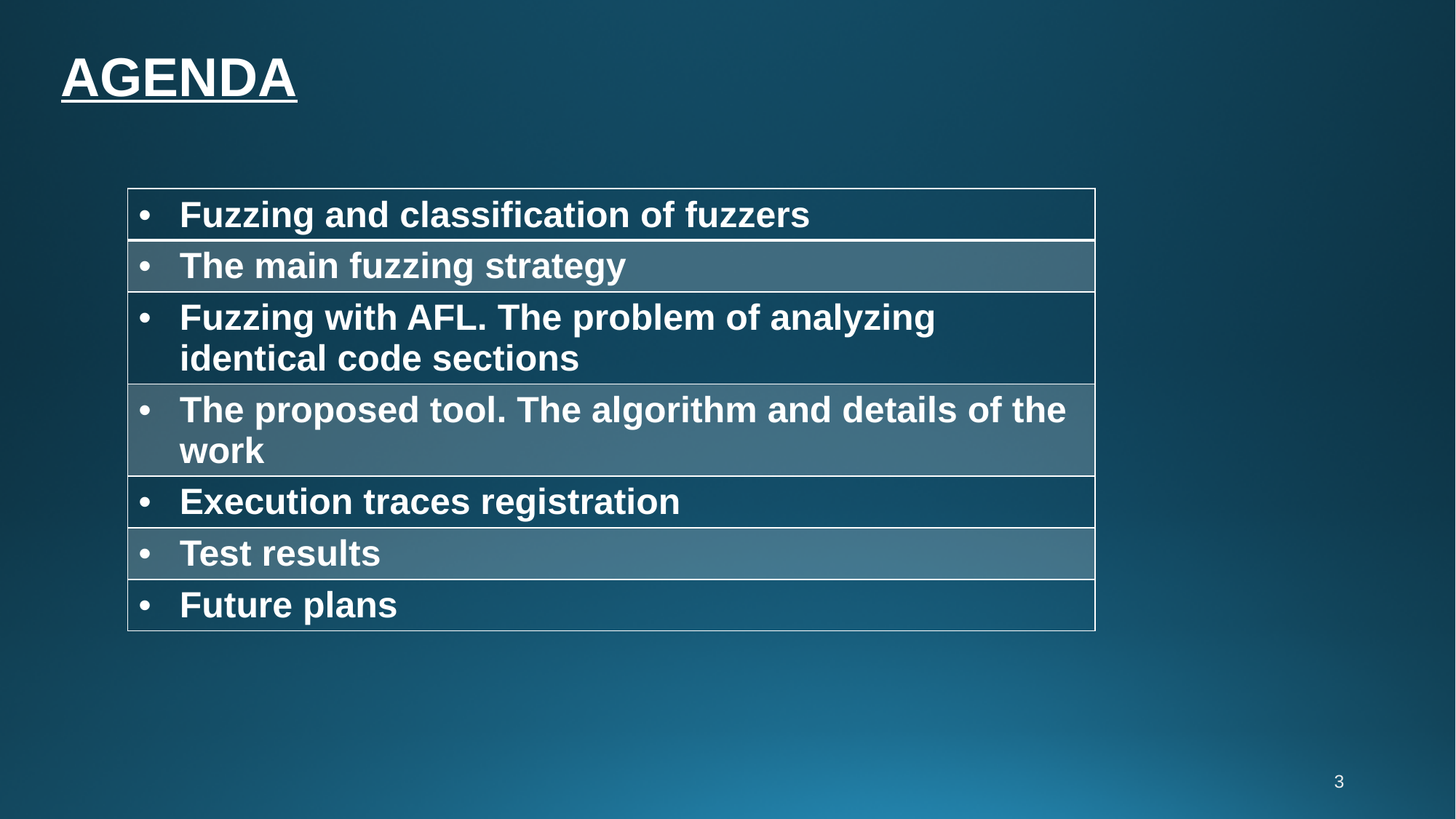

AGENDA
| Fuzzing and classification of fuzzers |
| --- |
| The main fuzzing strategy |
| Fuzzing with AFL. The problem of analyzing identical code sections |
| The proposed tool. The algorithm and details of the work |
| Execution traces registration |
| Test results |
| Future plans |
3